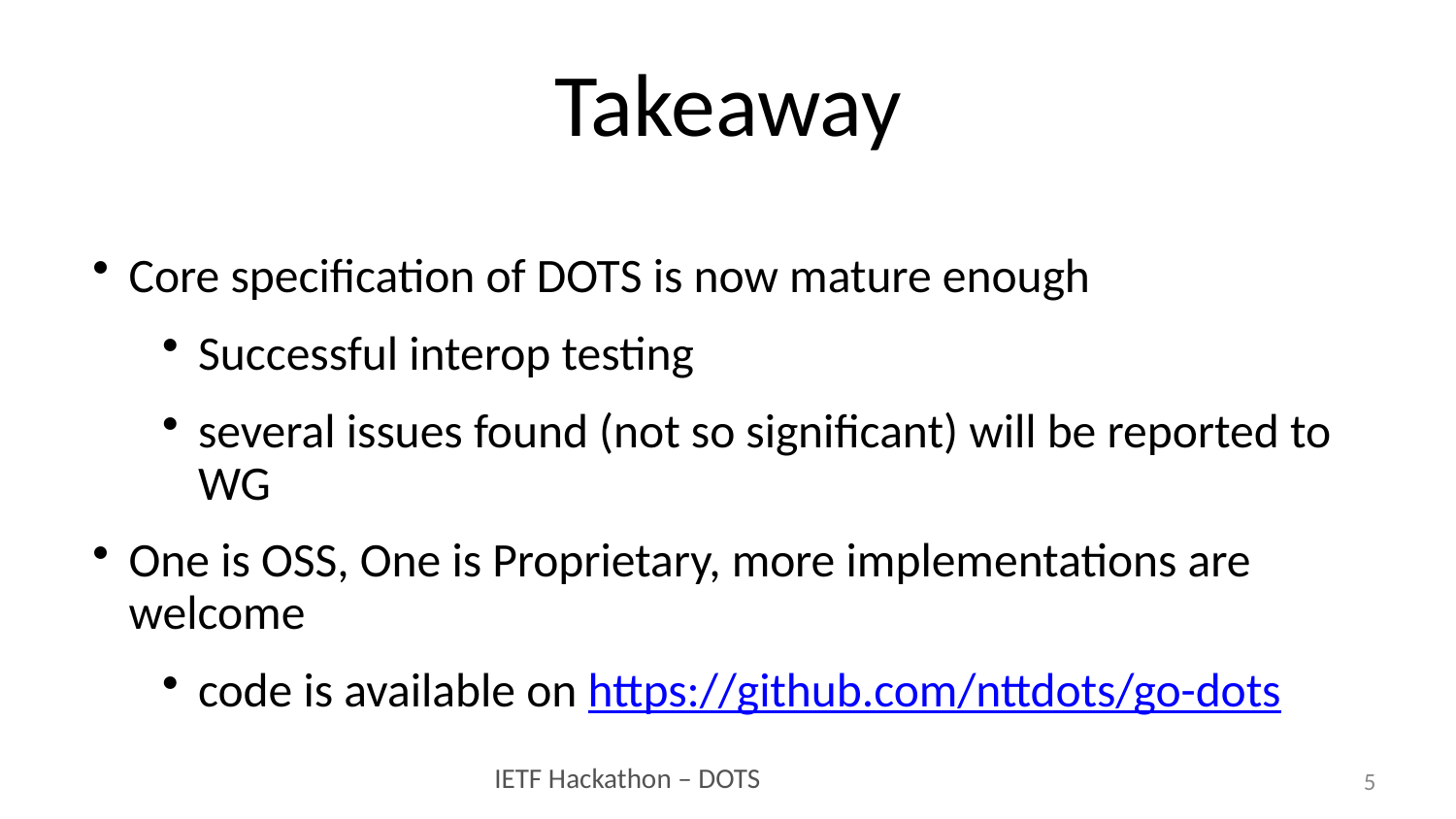

# Takeaway
Core specification of DOTS is now mature enough
Successful interop testing
several issues found (not so significant) will be reported to WG
One is OSS, One is Proprietary, more implementations are welcome
code is available on https://github.com/nttdots/go-dots

5